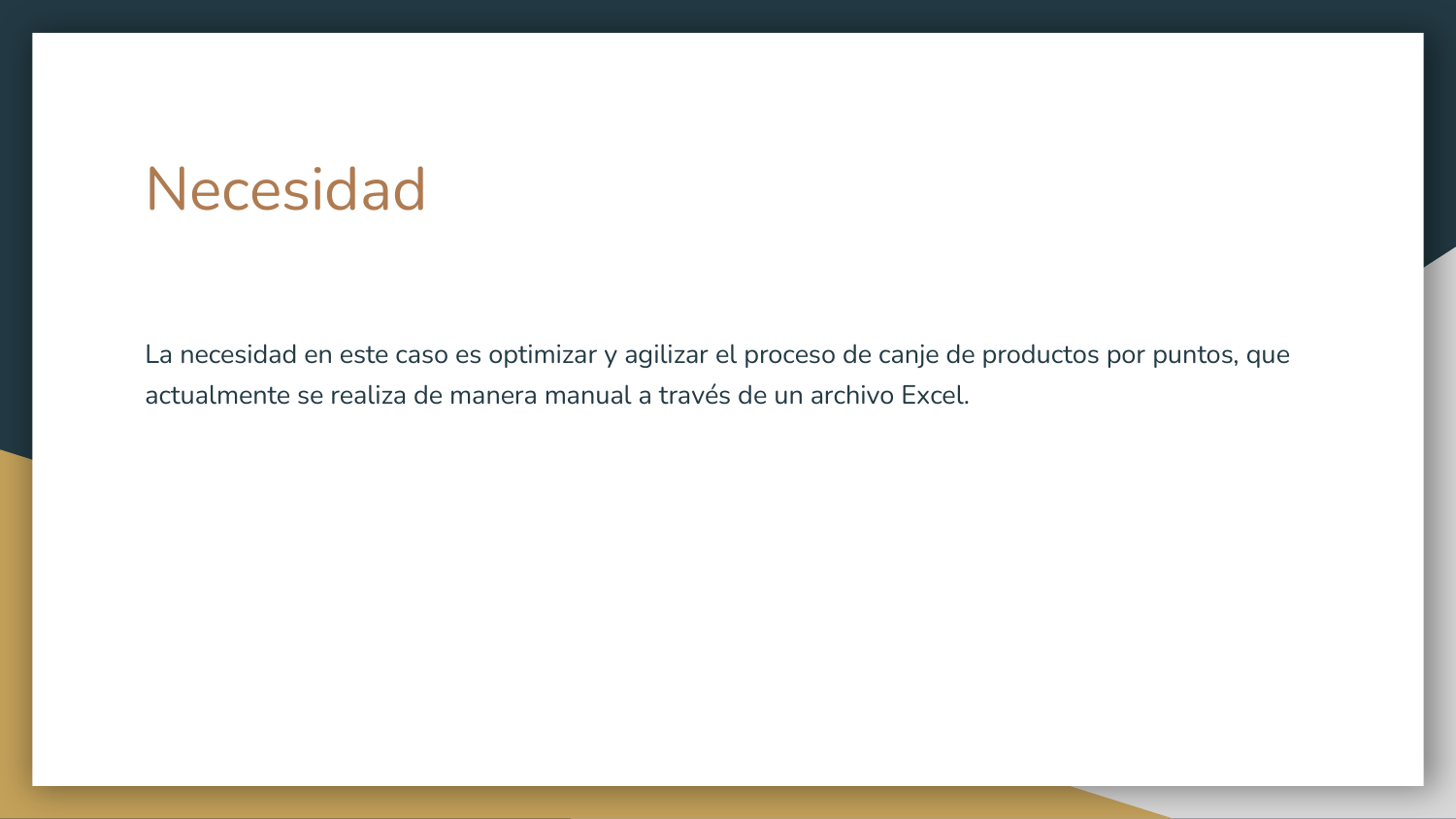

# Necesidad
La necesidad en este caso es optimizar y agilizar el proceso de canje de productos por puntos, que actualmente se realiza de manera manual a través de un archivo Excel.